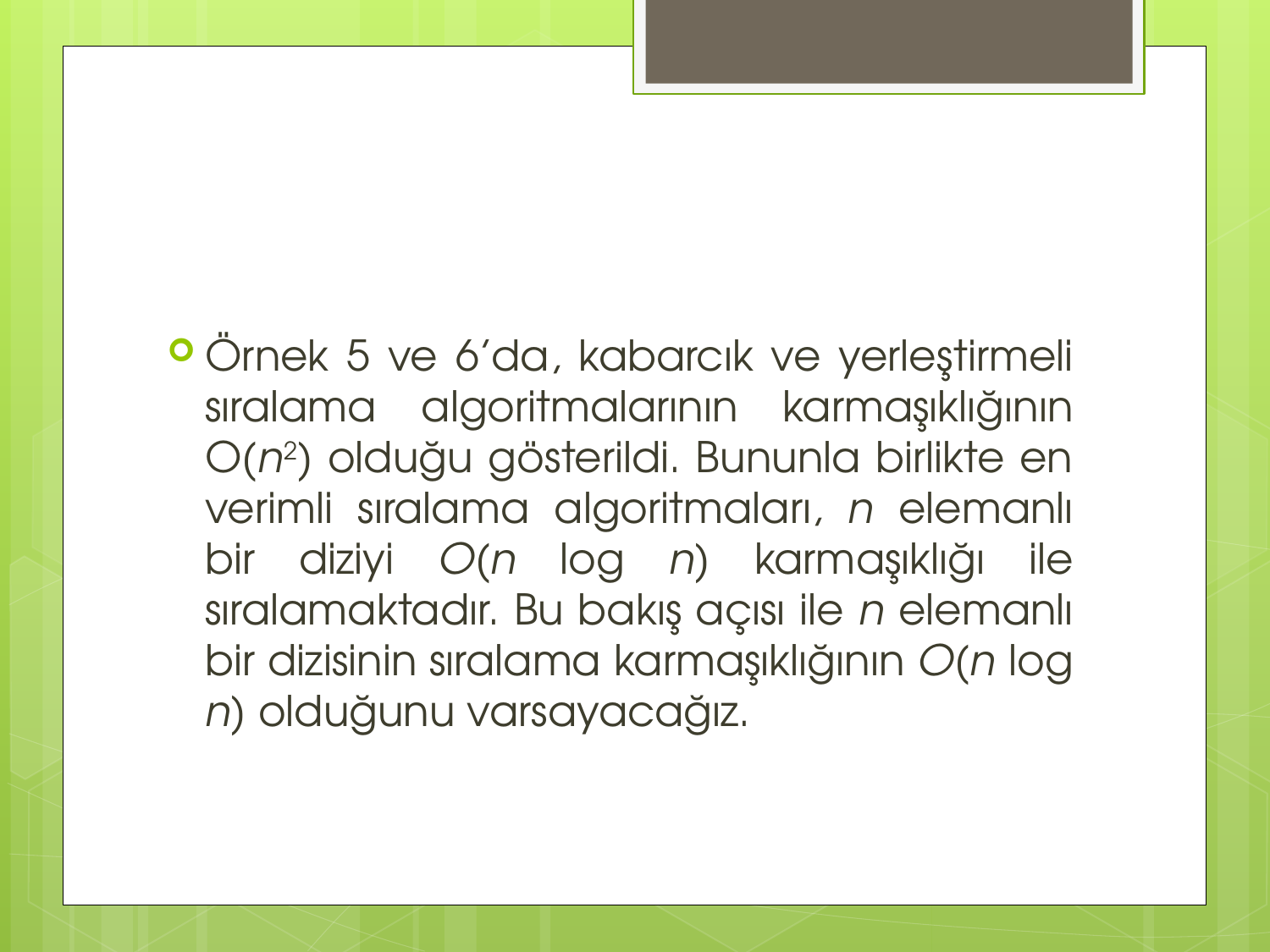

Örnek 5 ve 6’da, kabarcık ve yerleştirmeli sıralama algoritmalarının karmaşıklığının O(n2) olduğu gösterildi. Bununla birlikte en verimli sıralama algoritmaları, n elemanlı bir diziyi O(n log n) karmaşıklığı ile sıralamaktadır. Bu bakış açısı ile n elemanlı bir dizisinin sıralama karmaşıklığının O(n log n) olduğunu varsayacağız.